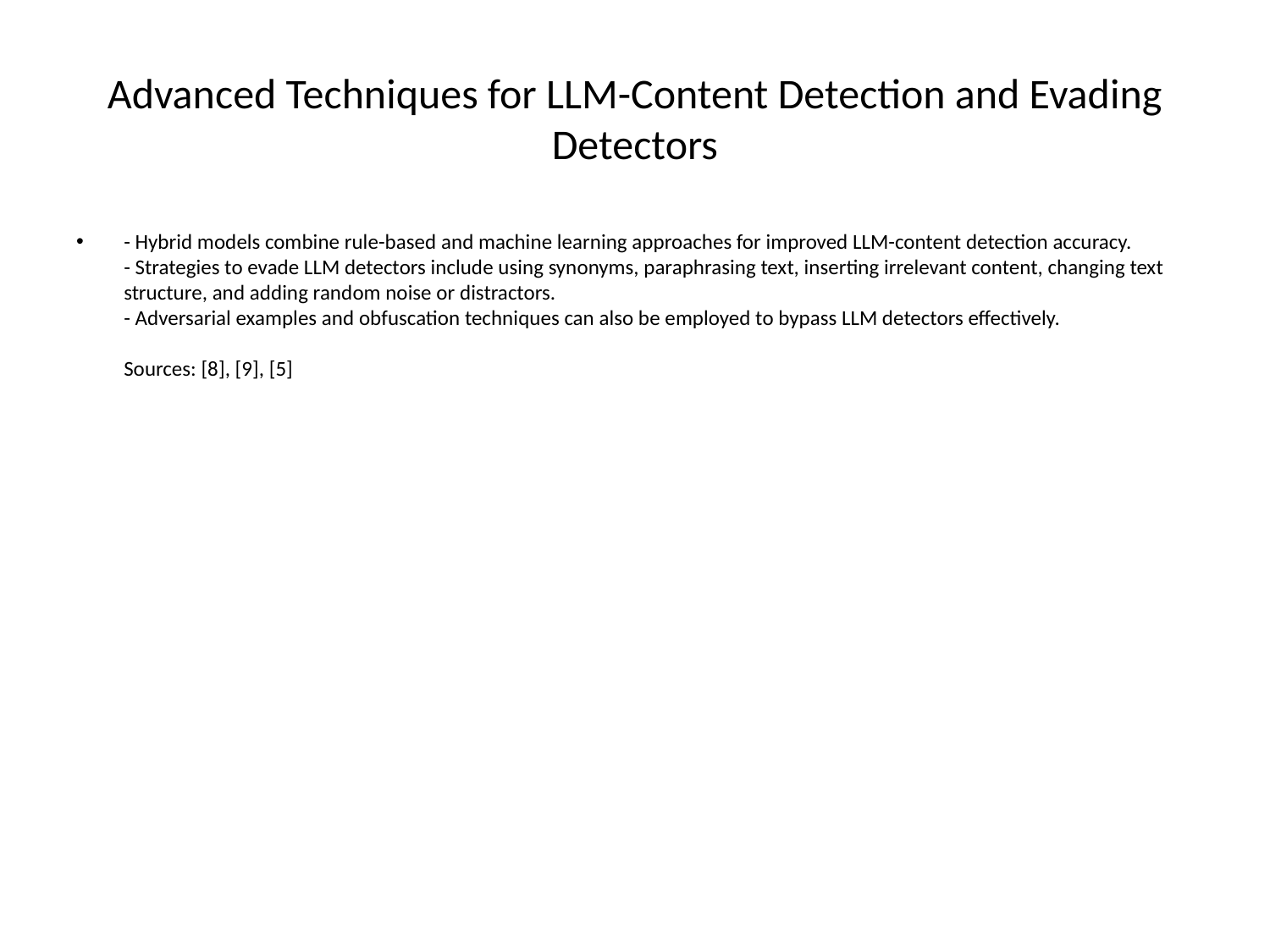

# Advanced Techniques for LLM-Content Detection and Evading Detectors
- Hybrid models combine rule-based and machine learning approaches for improved LLM-content detection accuracy.
- Strategies to evade LLM detectors include using synonyms, paraphrasing text, inserting irrelevant content, changing text structure, and adding random noise or distractors.
- Adversarial examples and obfuscation techniques can also be employed to bypass LLM detectors effectively.
Sources: [8], [9], [5]